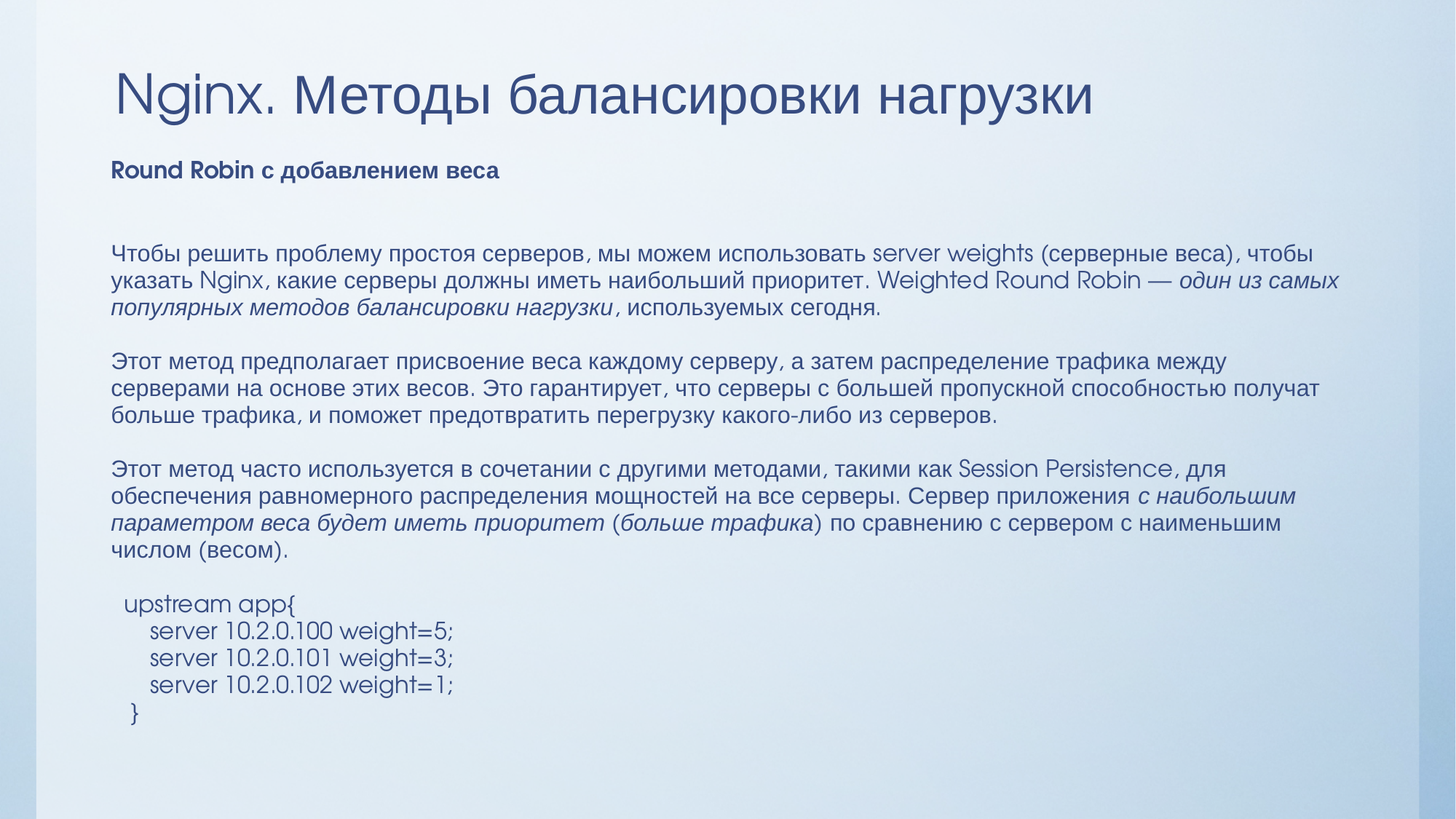

# Nginx. Методы балансировки нагрузки
Round Robin с добавлением веса
Чтобы решить проблему простоя серверов, мы можем использовать server weights (серверные веса), чтобы указать Nginx, какие серверы должны иметь наибольший приоритет. Weighted Round Robin — один из самых популярных методов балансировки нагрузки, используемых сегодня.
Этот метод предполагает присвоение веса каждому серверу, а затем распределение трафика между серверами на основе этих весов. Это гарантирует, что серверы с большей пропускной способностью получат больше трафика, и поможет предотвратить перегрузку какого-либо из серверов.
Этот метод часто используется в сочетании с другими методами, такими как Session Persistence, для обеспечения равномерного распределения мощностей на все серверы. Сервер приложения с наибольшим параметром веса будет иметь приоритет (больше трафика) по сравнению с сервером с наименьшим числом (весом).
  upstream app{
      server 10.2.0.100 weight=5;
      server 10.2.0.101 weight=3;
      server 10.2.0.102 weight=1;
   }